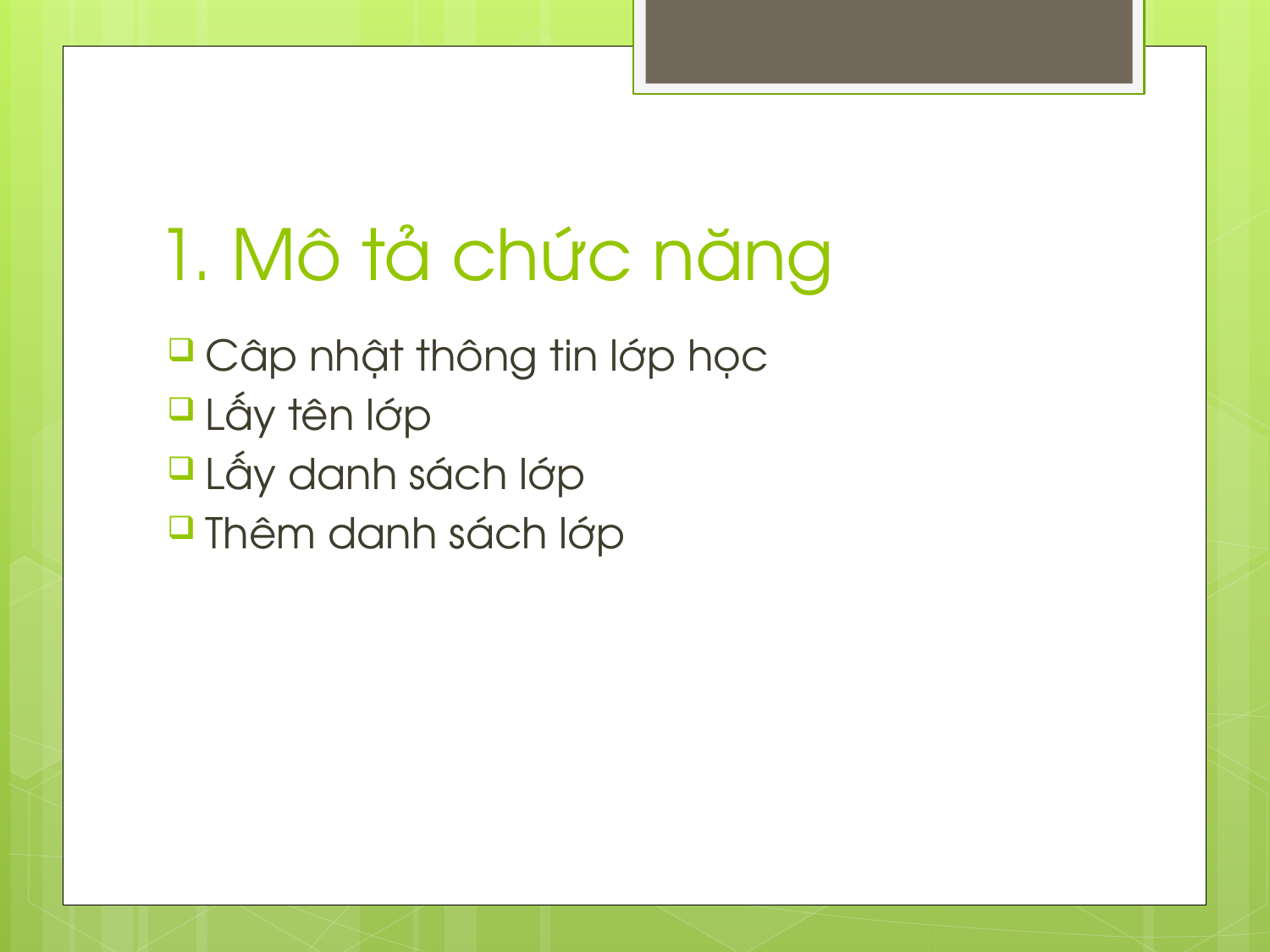

# 1. Mô tả chức năng
Câp nhật thông tin lớp học
Lấy tên lớp
Lấy danh sách lớp
Thêm danh sách lớp